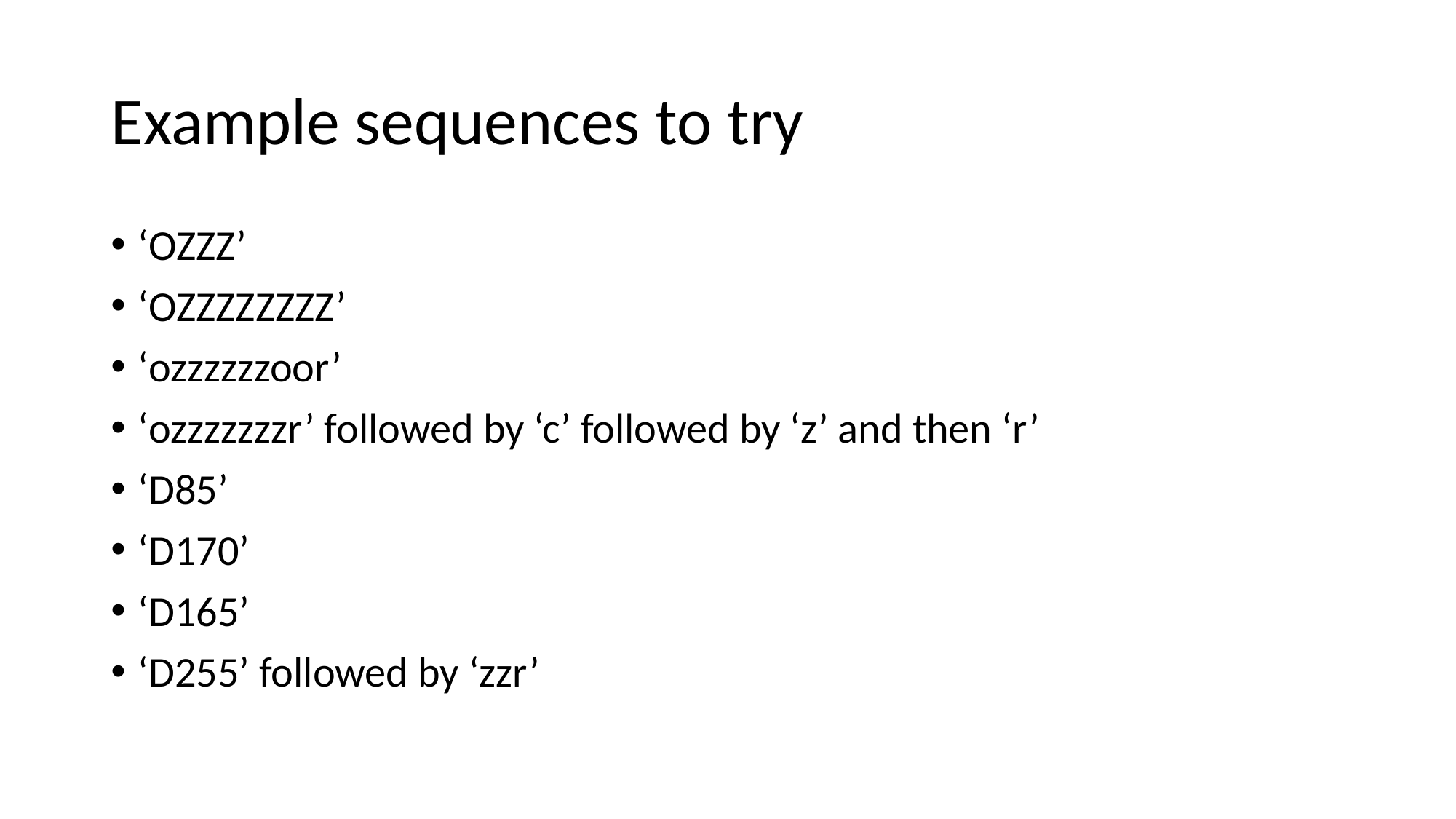

# Example sequences to try
‘OZZZ’
‘OZZZZZZZZ’
‘ozzzzzzoor’
‘ozzzzzzzr’ followed by ‘c’ followed by ‘z’ and then ‘r’
‘D85’
‘D170’
‘D165’
‘D255’ followed by ‘zzr’